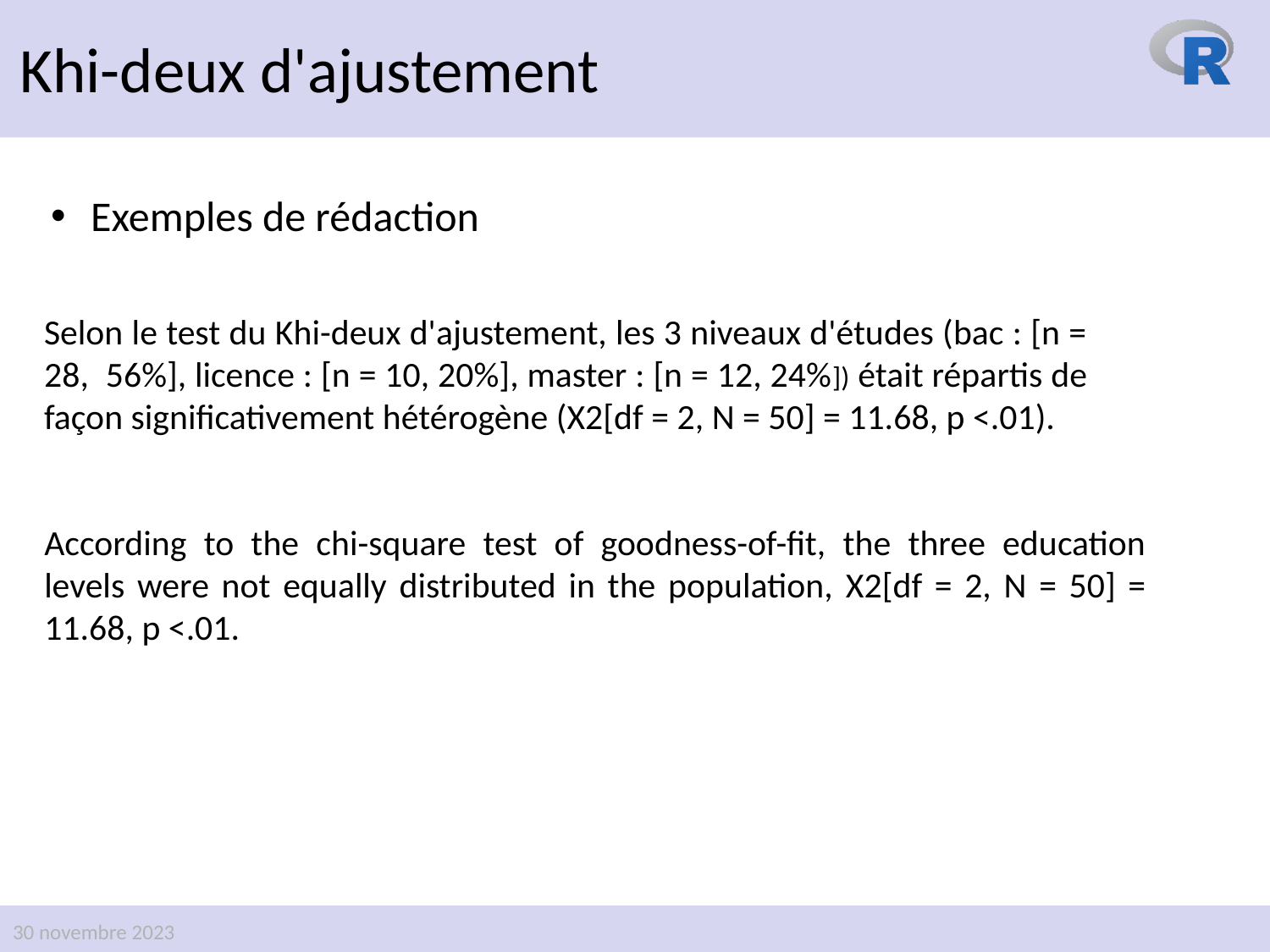

Khi-deux d'ajustement
Exemples de rédaction
Selon le test du Khi-deux d'ajustement, les 3 niveaux d'études (bac : [n = 28,  56%], licence : [n = 10, 20%], master : [n = 12, 24%]) était répartis de façon significativement hétérogène (X2[df = 2, N = 50] = 11.68, p <.01).
According to the chi-square test of goodness-of-fit, the three education levels were not equally distributed in the population, X2[df = 2, N = 50] = 11.68, p <.01.
30 novembre 2023
18
https://www.reilly-coglab.com/data